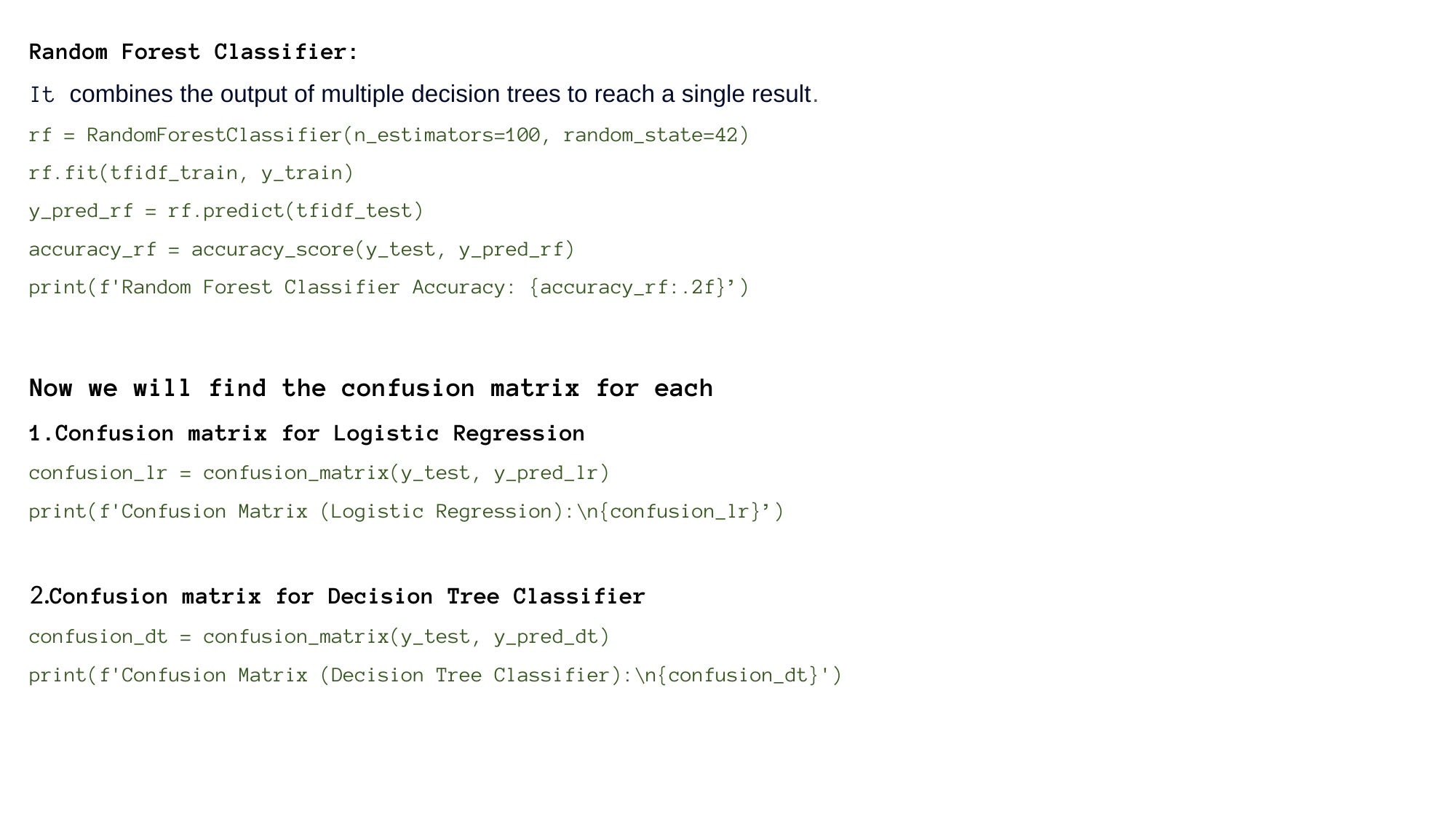

Random Forest Classifier:
It combines the output of multiple decision trees to reach a single result.
rf = RandomForestClassifier(n_estimators=100, random_state=42)
rf.fit(tfidf_train, y_train)
y_pred_rf = rf.predict(tfidf_test)
accuracy_rf = accuracy_score(y_test, y_pred_rf)
print(f'Random Forest Classifier Accuracy: {accuracy_rf:.2f}’)

Now we will find the confusion matrix for each
1.Confusion matrix for Logistic Regression
confusion_lr = confusion_matrix(y_test, y_pred_lr)
print(f'Confusion Matrix (Logistic Regression):\n{confusion_lr}’)

2.Confusion matrix for Decision Tree Classifier
confusion_dt = confusion_matrix(y_test, y_pred_dt)
print(f'Confusion Matrix (Decision Tree Classifier):\n{confusion_dt}')